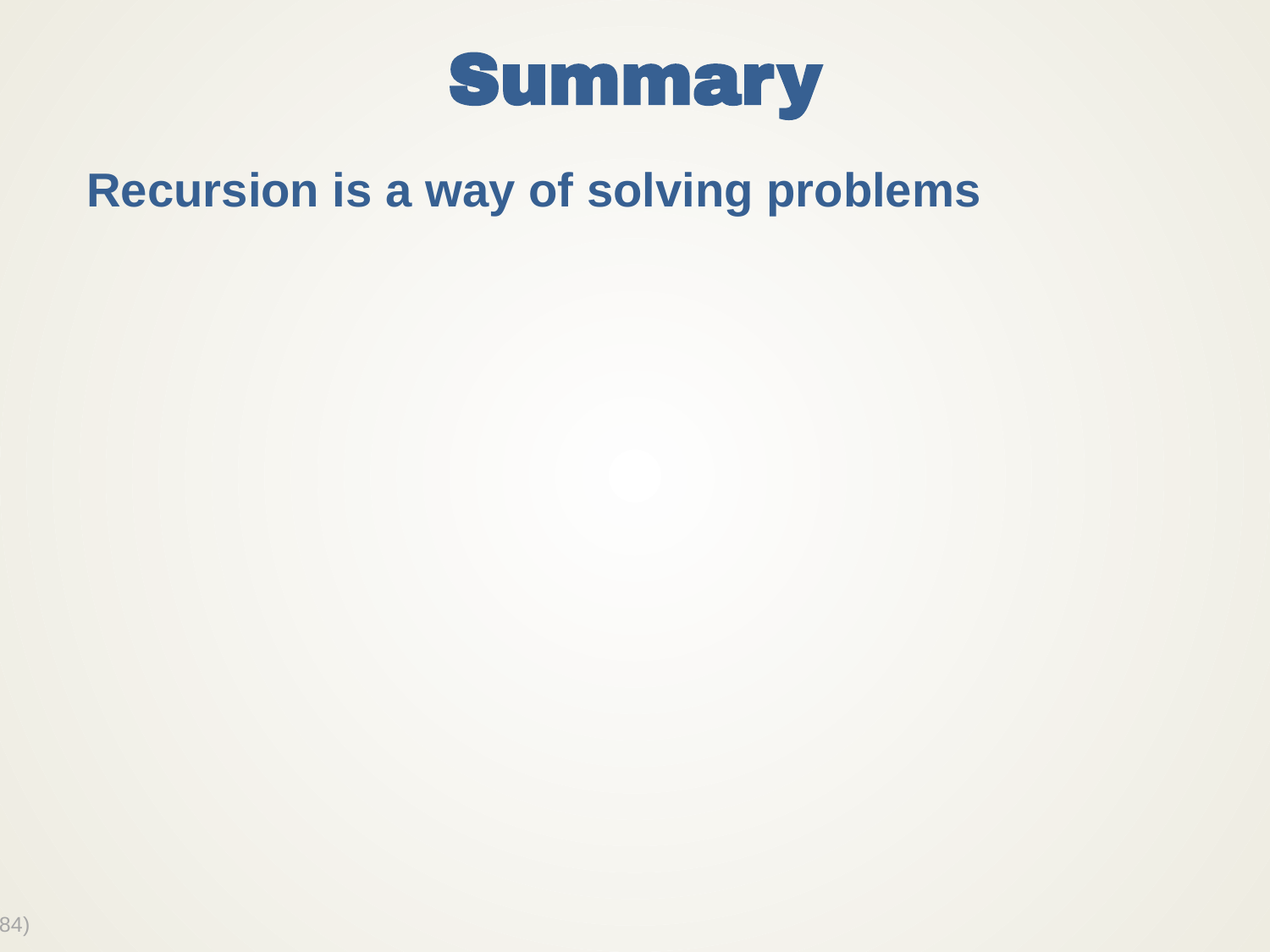

# Summary
Recursion is a way of solving problems